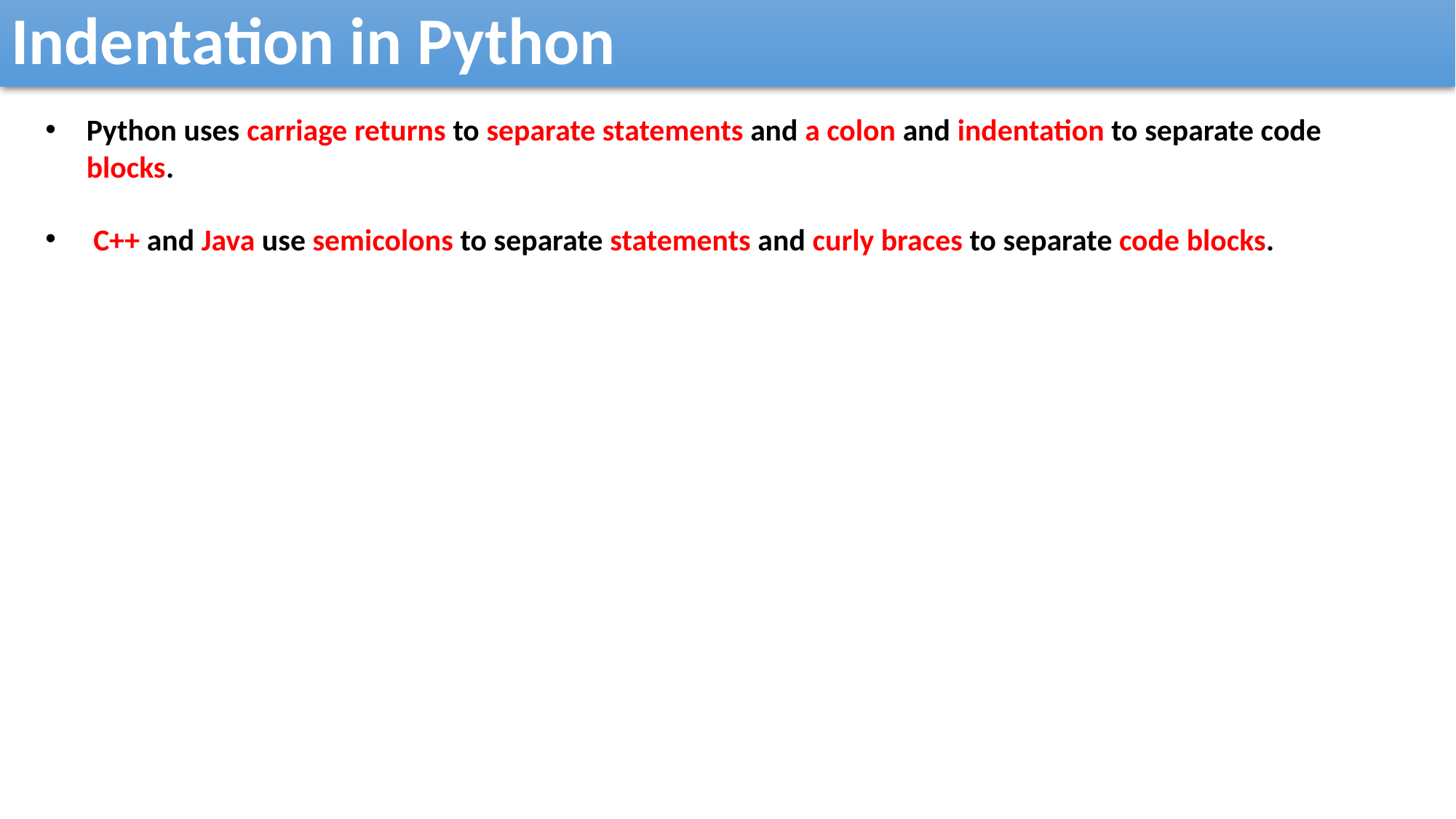

Indentation in Python
Python uses carriage returns to separate statements and a colon and indentation to separate code blocks.

 C++ and Java use semicolons to separate statements and curly braces to separate code blocks.